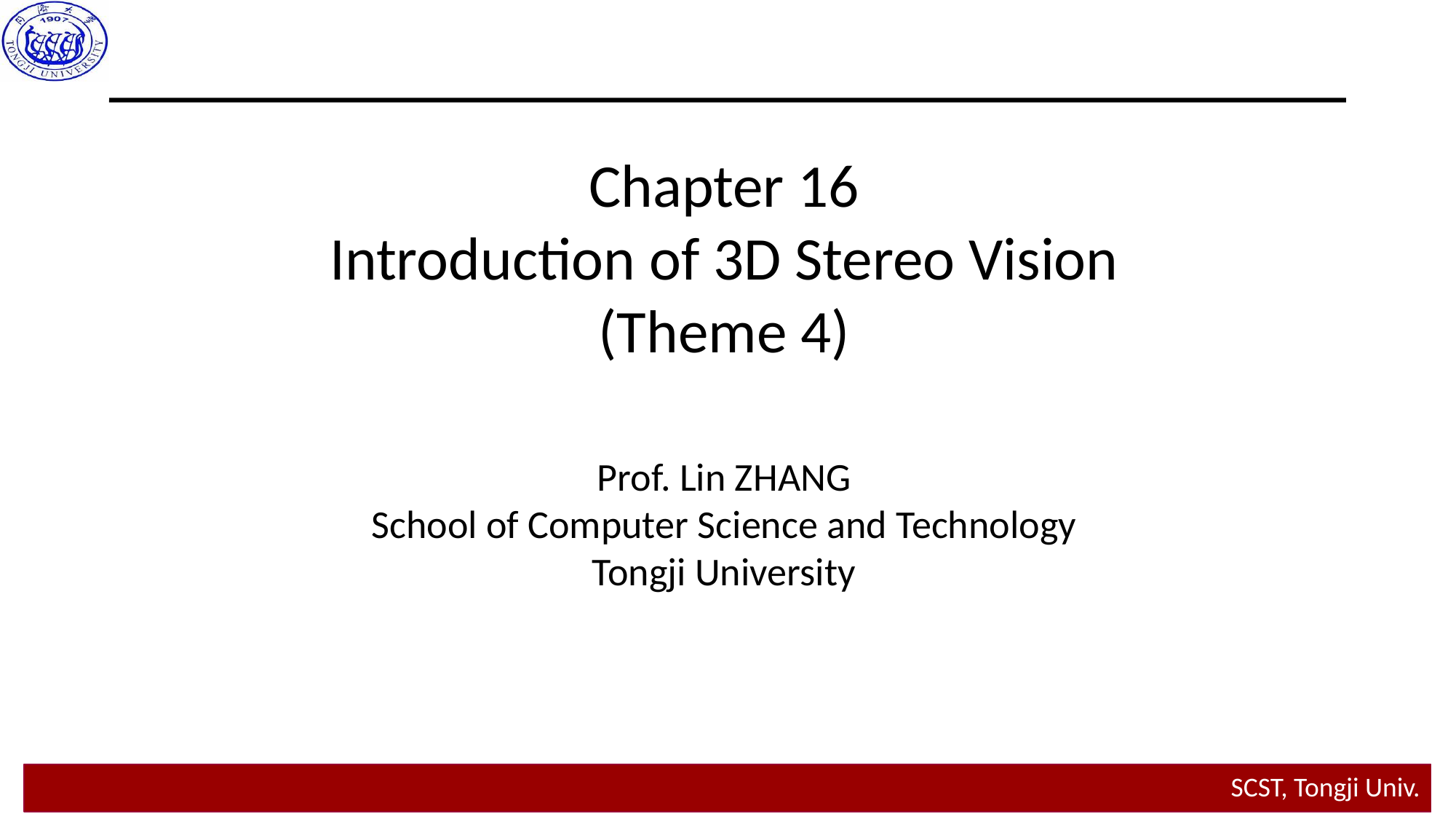

Chapter 16
Introduction of 3D Stereo Vision
(Theme 4)
Prof. Lin ZHANG
School of Computer Science and Technology
Tongji University